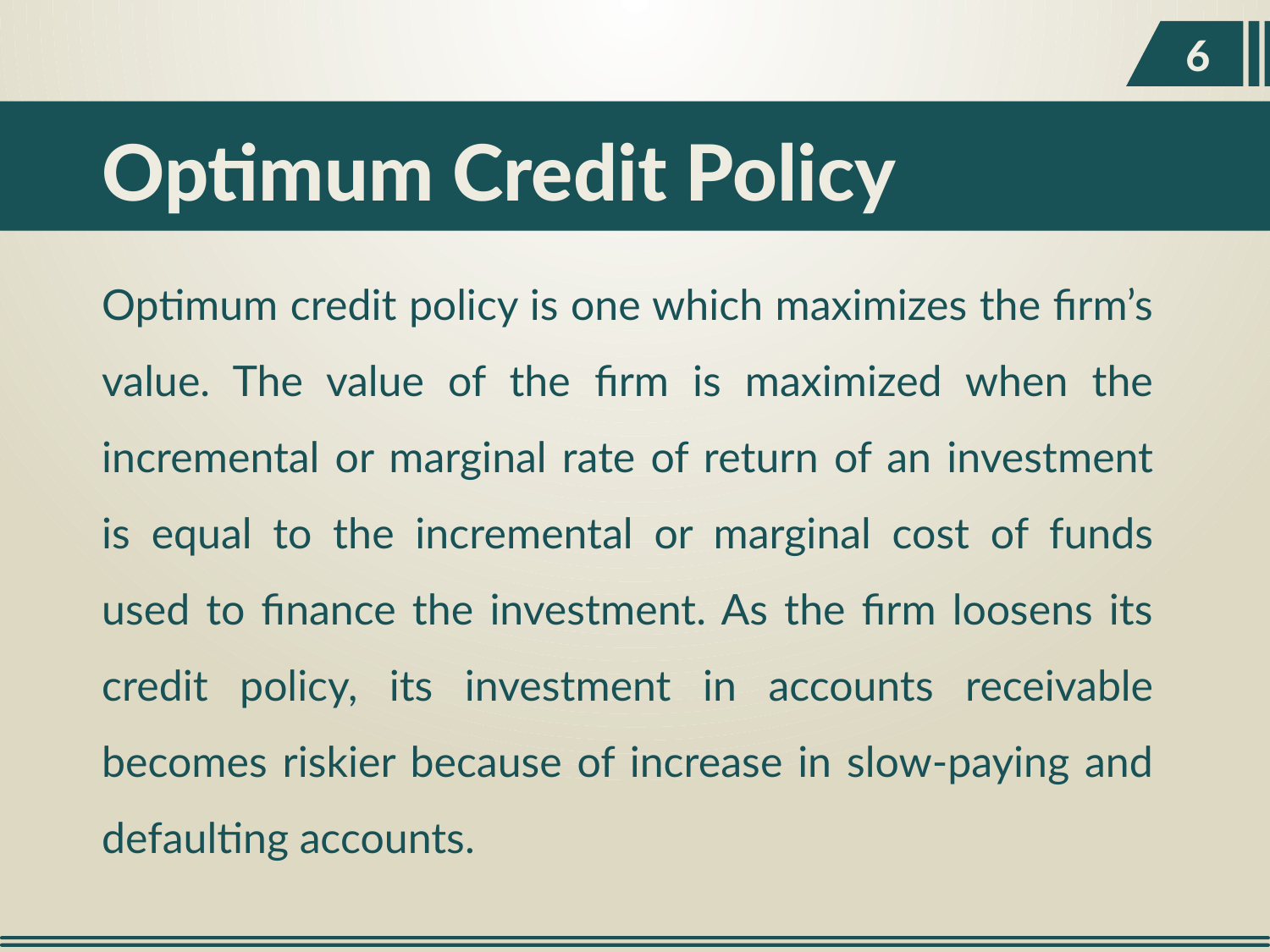

6
Optimum Credit Policy
Optimum credit policy is one which maximizes the firm’s value. The value of the firm is maximized when the incremental or marginal rate of return of an investment is equal to the incremental or marginal cost of funds used to finance the investment. As the firm loosens its credit policy, its investment in accounts receivable becomes riskier because of increase in slow-paying and defaulting accounts.